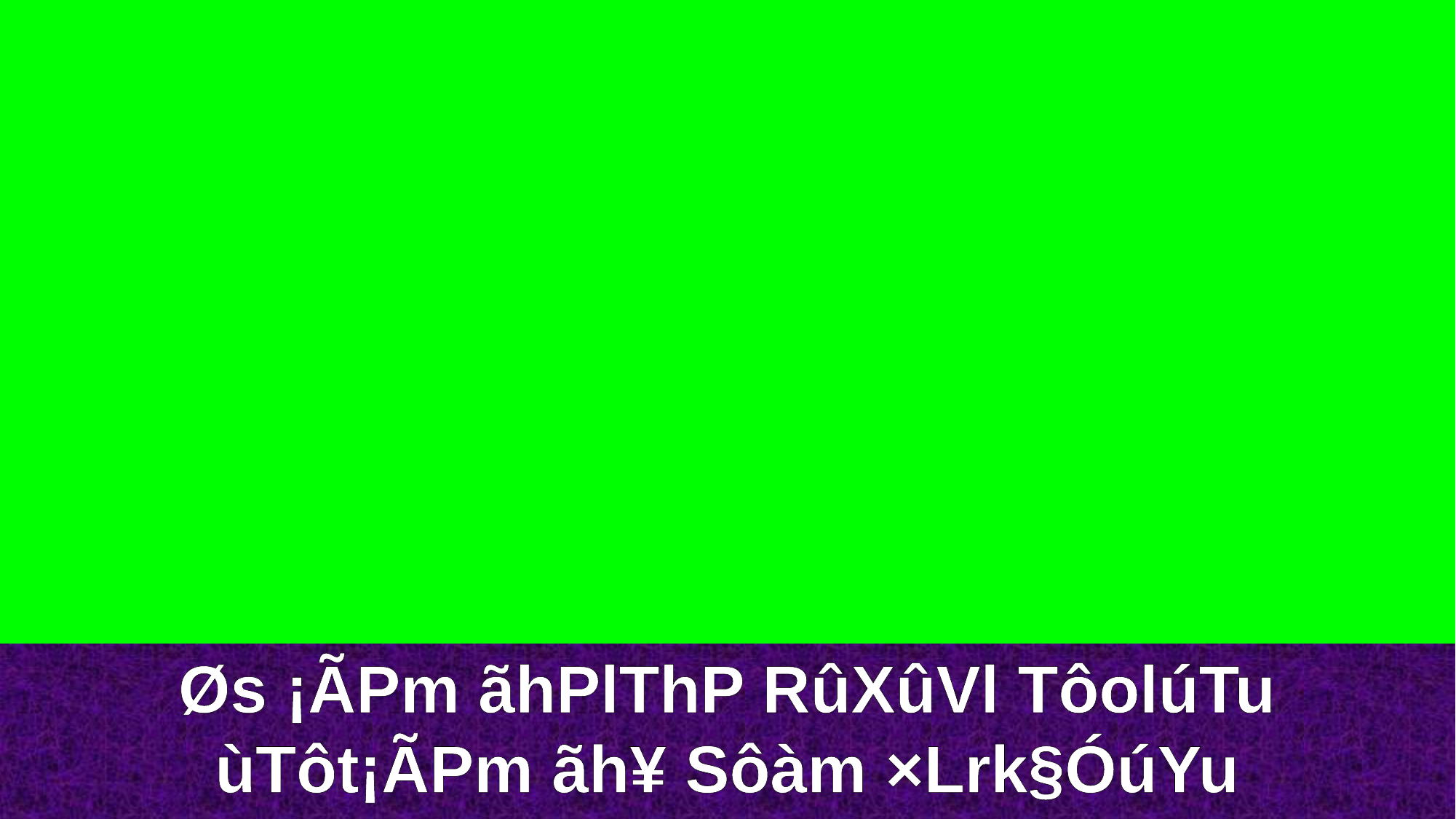

Øs ¡ÃPm ãhPlThP RûXûVl TôolúTu ùTôt¡ÃPm ãh¥ Sôàm ×Lrk§ÓúYu